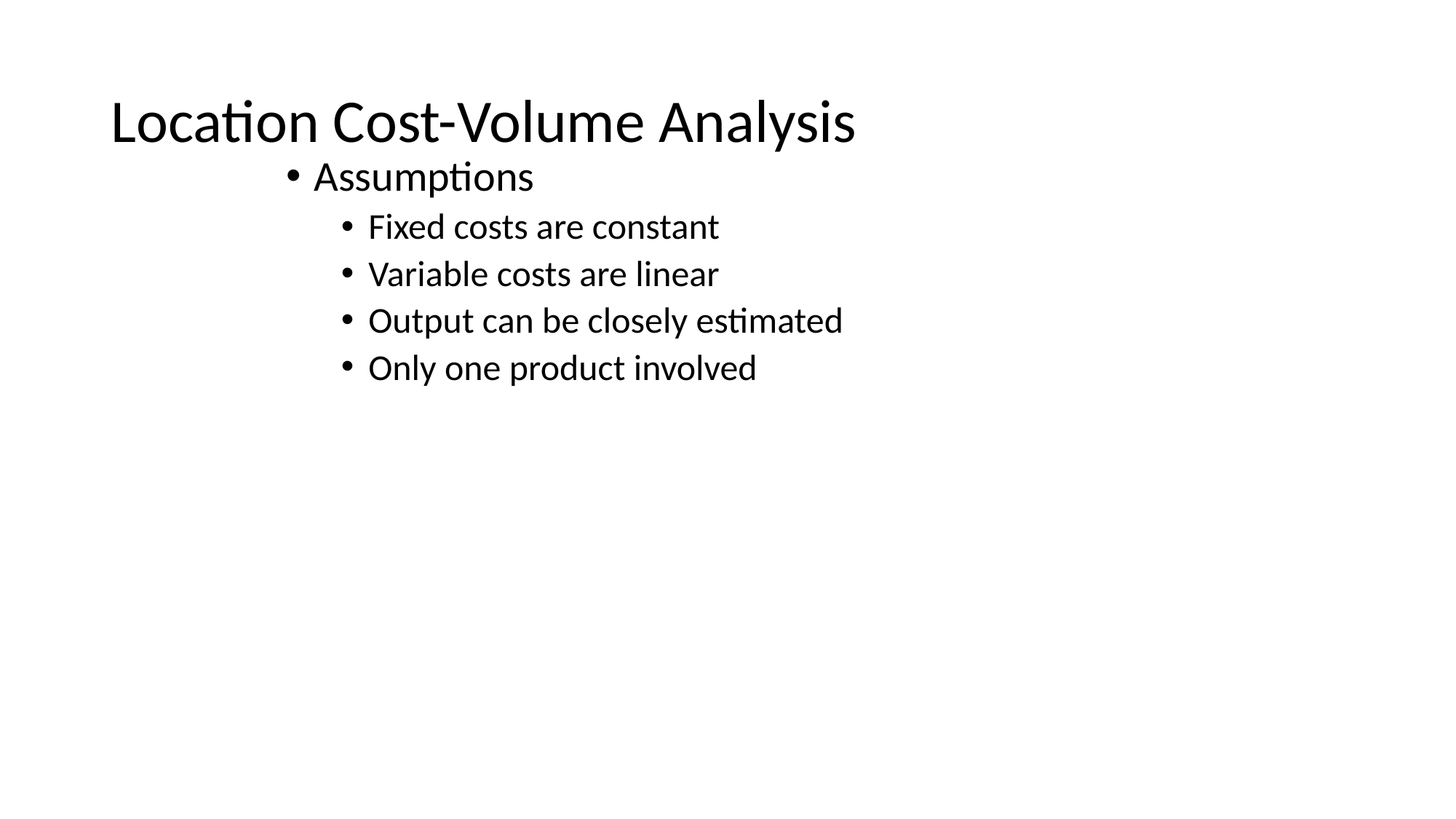

# Location Cost-Volume Analysis
Assumptions
Fixed costs are constant
Variable costs are linear
Output can be closely estimated
Only one product involved
8-11